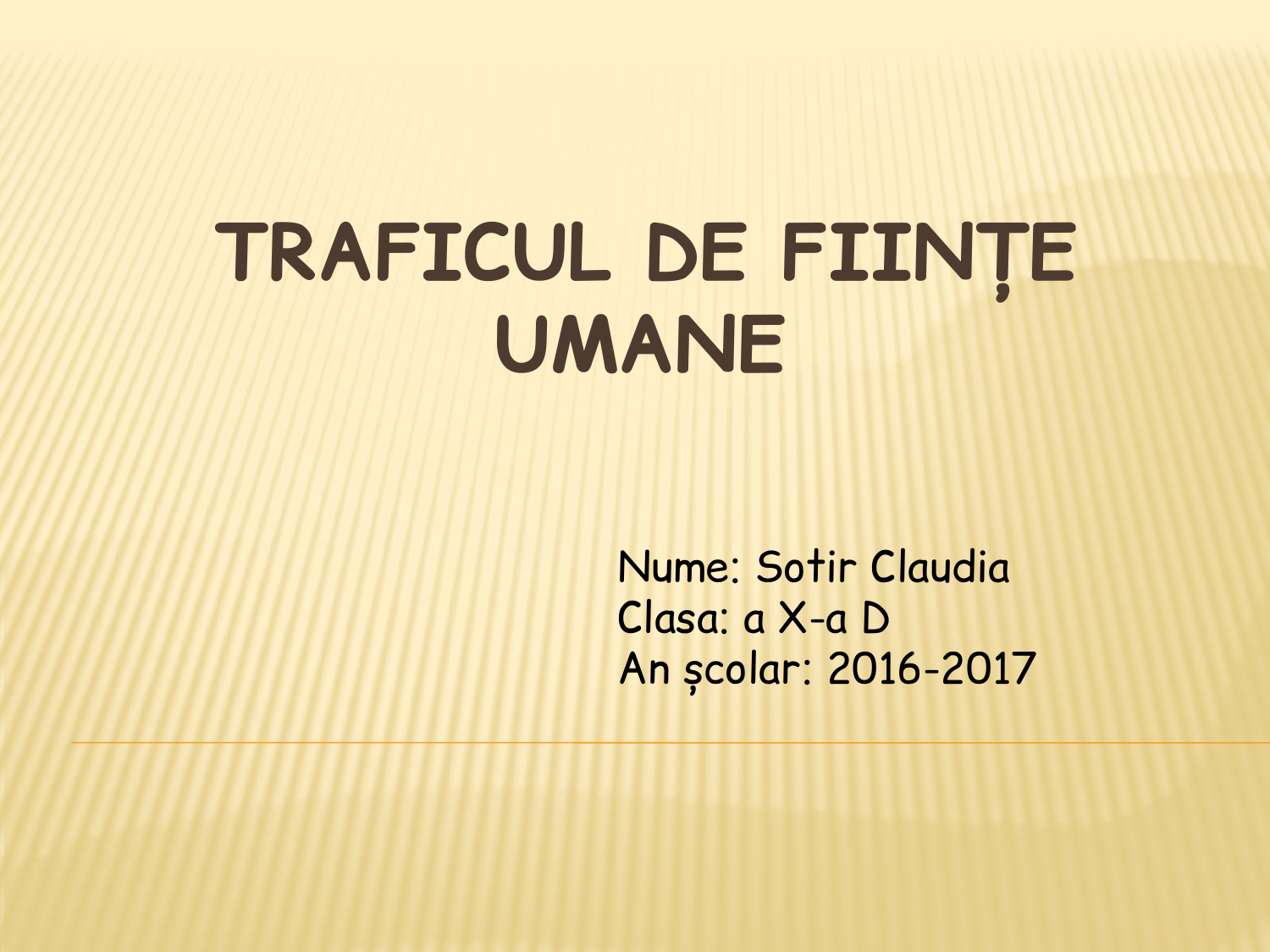

# TRAFICUL DE FIINȚE UMANE
Nume: Sotir Claudia
Clasa: a X-a D
An școlar: 2016-2017